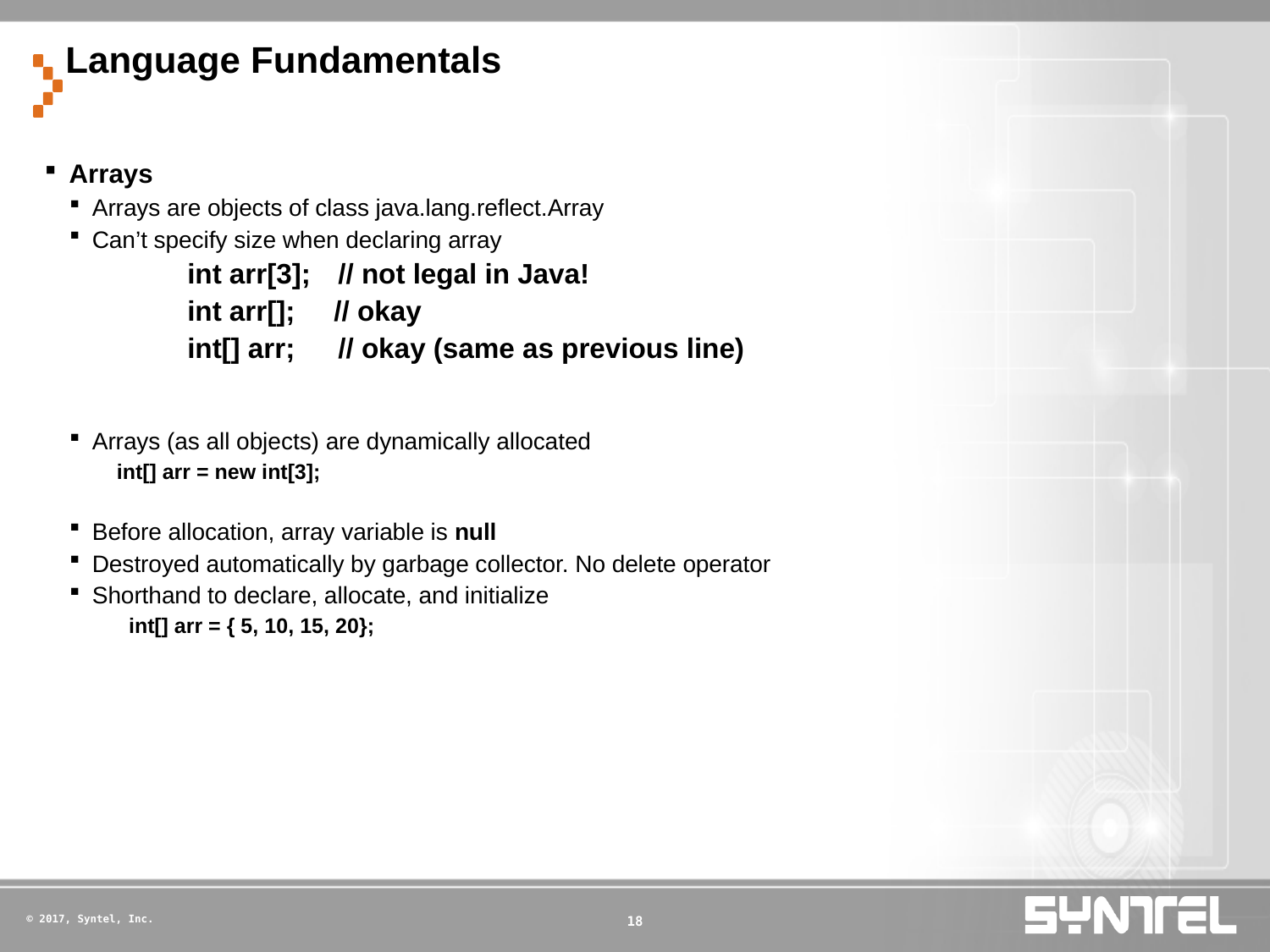

# Language Fundamentals
Arrays
Arrays are objects of class java.lang.reflect.Array
Can’t specify size when declaring array
int arr[3]; 	// not legal in Java!
int arr[];     // okay
int[] arr;   	// okay (same as previous line)

Arrays (as all objects) are dynamically allocated
	int[] arr = new int[3];

Before allocation, array variable is null
Destroyed automatically by garbage collector. No delete operator
Shorthand to declare, allocate, and initialize
	  int[] arr = { 5, 10, 15, 20};